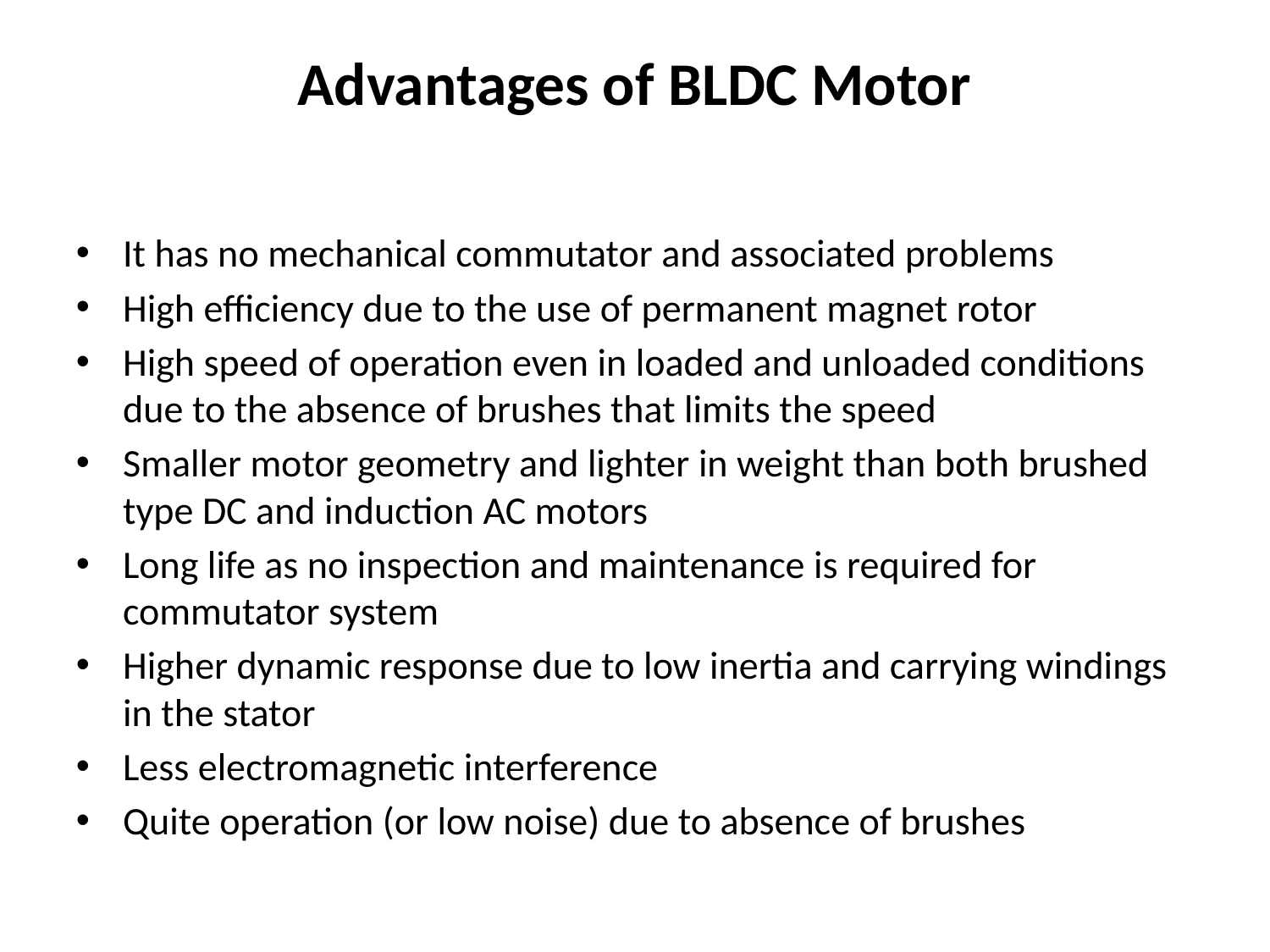

# Advantages of BLDC Motor
It has no mechanical commutator and associated problems
High efficiency due to the use of permanent magnet rotor
High speed of operation even in loaded and unloaded conditions due to the absence of brushes that limits the speed
Smaller motor geometry and lighter in weight than both brushed type DC and induction AC motors
Long life as no inspection and maintenance is required for commutator system
Higher dynamic response due to low inertia and carrying windings in the stator
Less electromagnetic interference
Quite operation (or low noise) due to absence of brushes